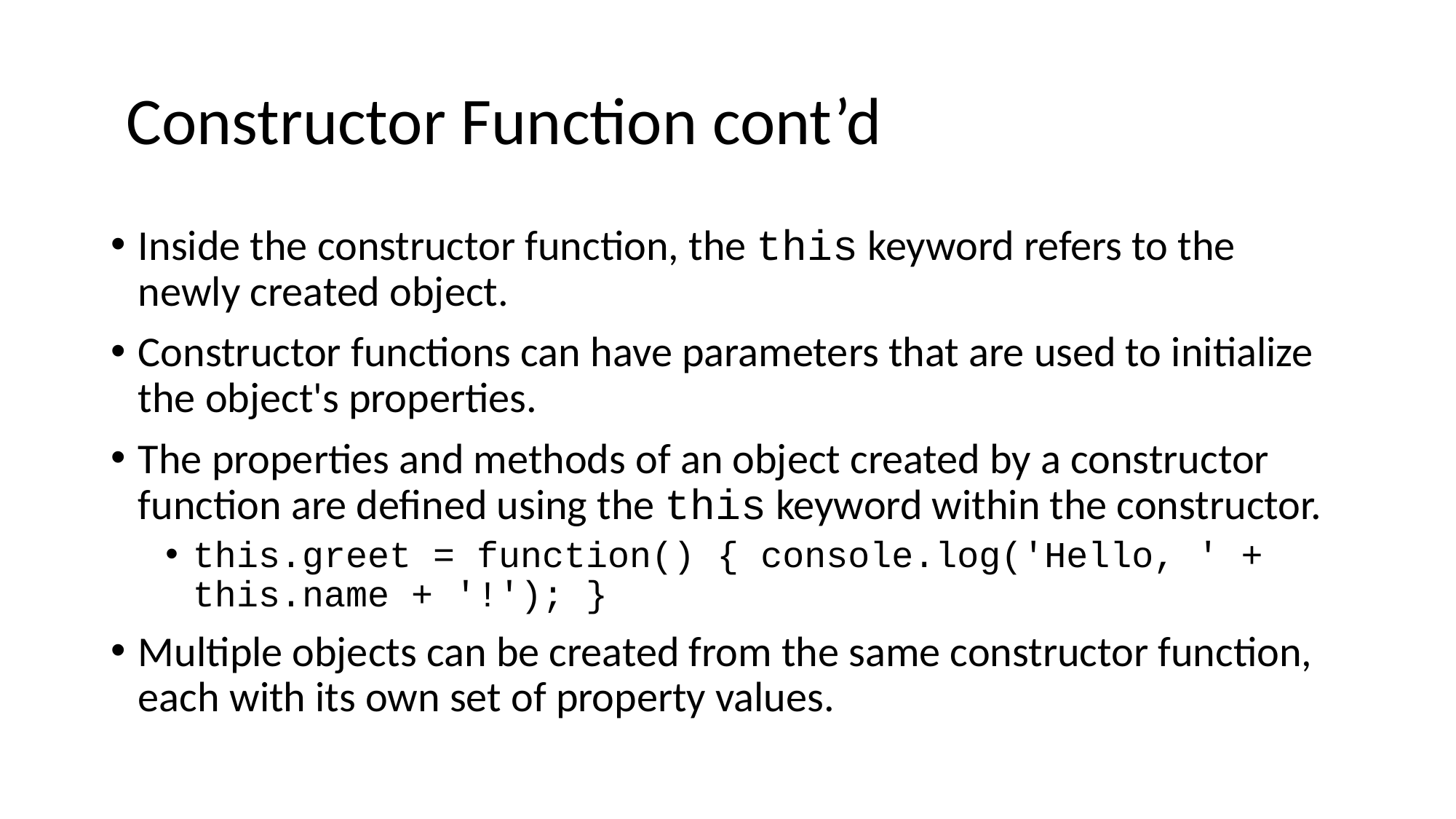

# Constructor Function cont’d
Inside the constructor function, the this keyword refers to the newly created object.
Constructor functions can have parameters that are used to initialize the object's properties.
The properties and methods of an object created by a constructor function are defined using the this keyword within the constructor.
this.greet = function() { console.log('Hello, ' + this.name + '!'); }
Multiple objects can be created from the same constructor function, each with its own set of property values.